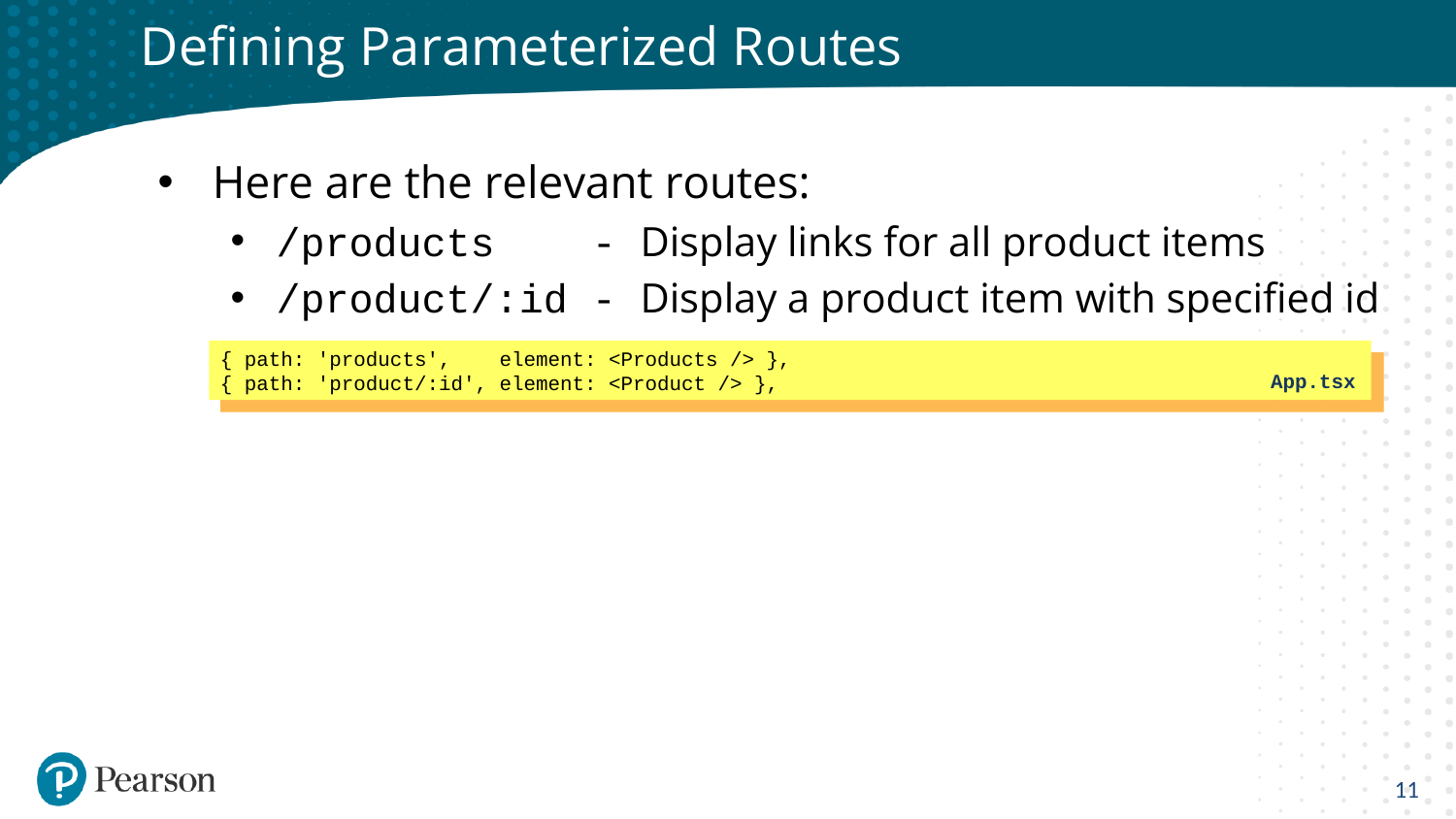

# Defining Parameterized Routes
Here are the relevant routes:
/products    - Display links for all product items
/product/:id - Display a product item with specified id
{ path: 'products',    element: <Products /> },
{ path: 'product/:id', element: <Product /> },
App.tsx
11